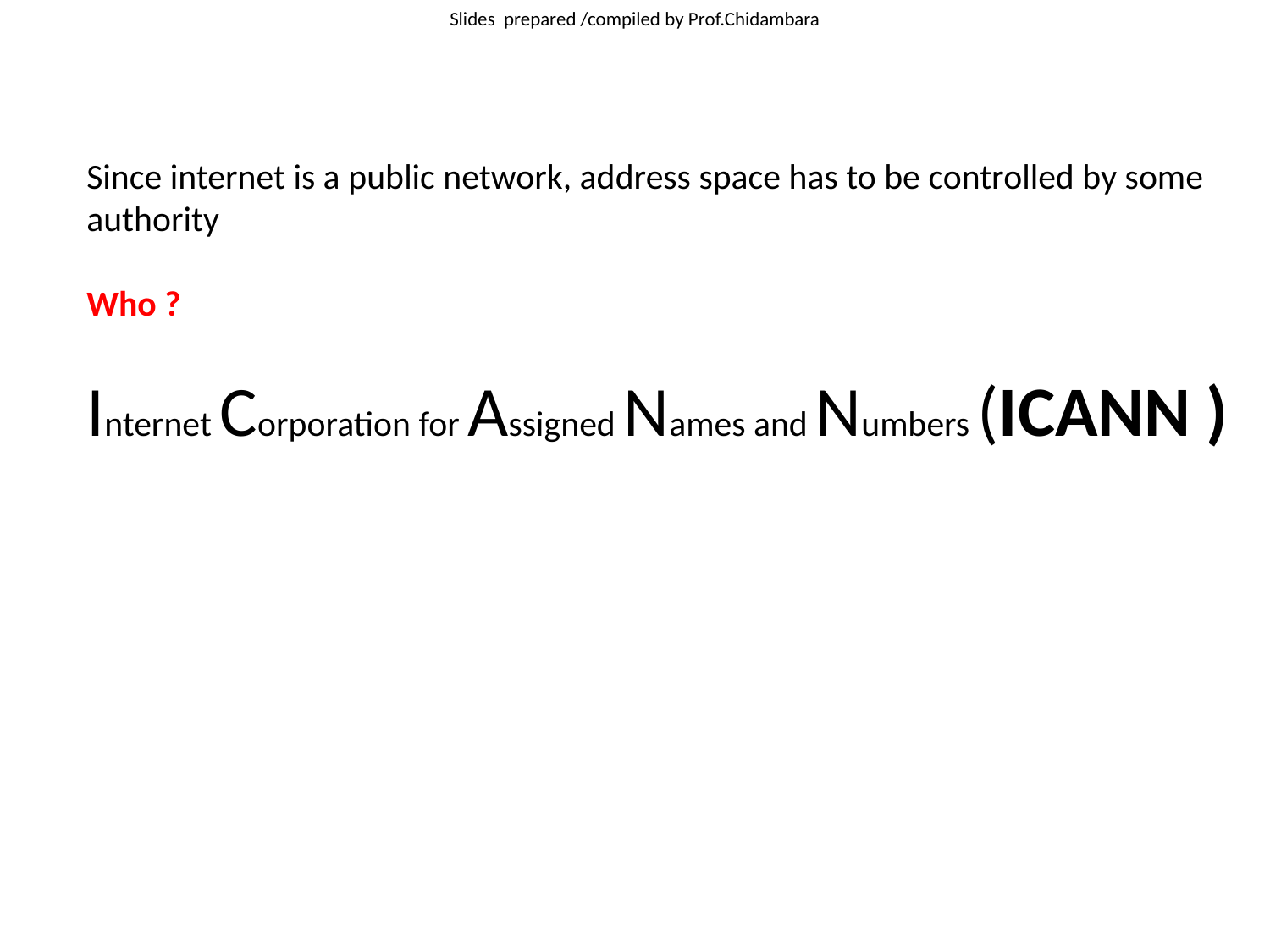

Since internet is a public network, address space has to be controlled by some authority

Who ?

Internet Corporation for Assigned Names and Numbers (ICANN )